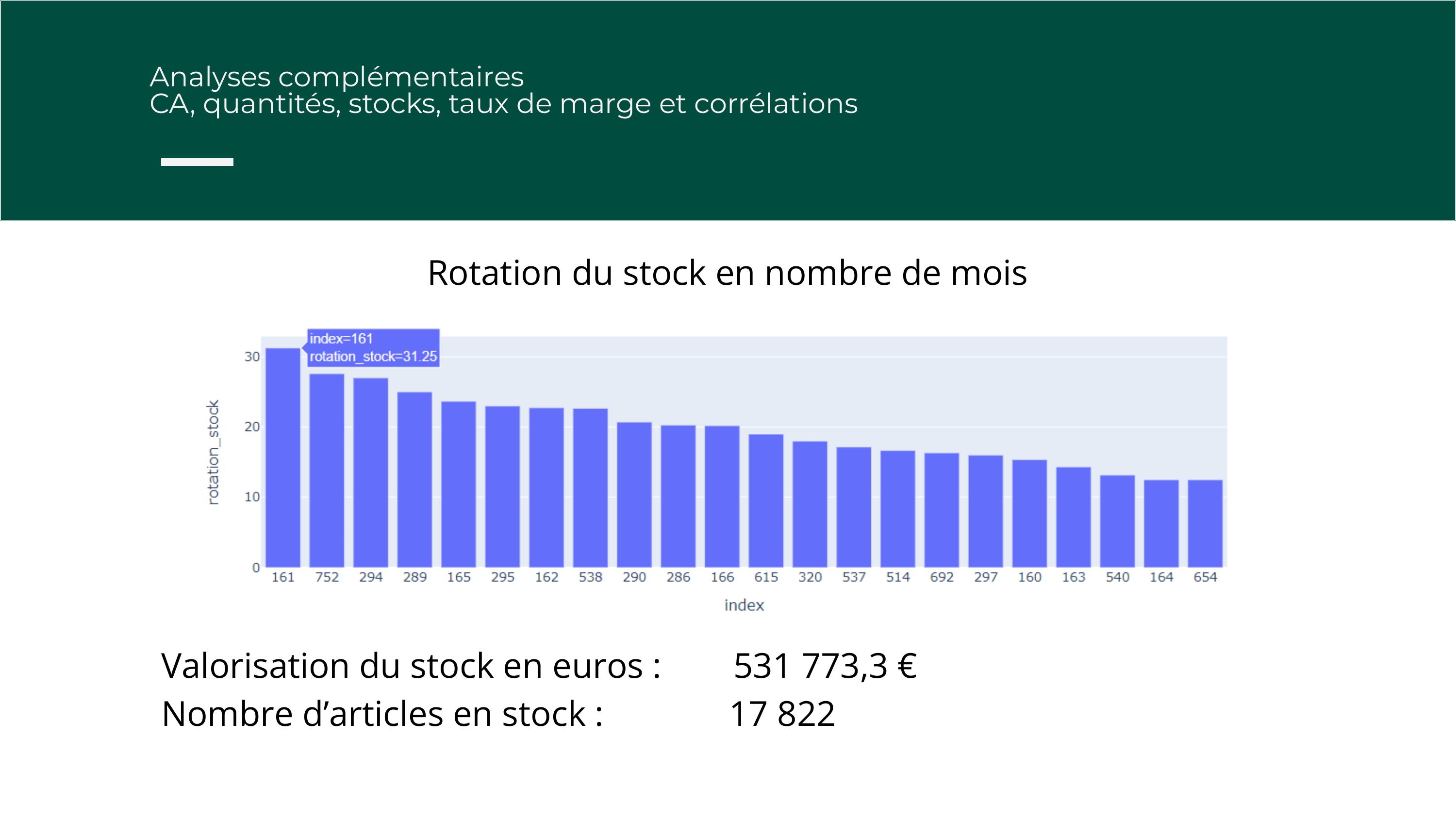

Analyses complémentaires
CA, quantités, stocks, taux de marge et corrélations

Rotation du stock en nombre de mois

Valorisation du stock en euros :        531 773,3 €
Nombre d’articles en stock :              17 822